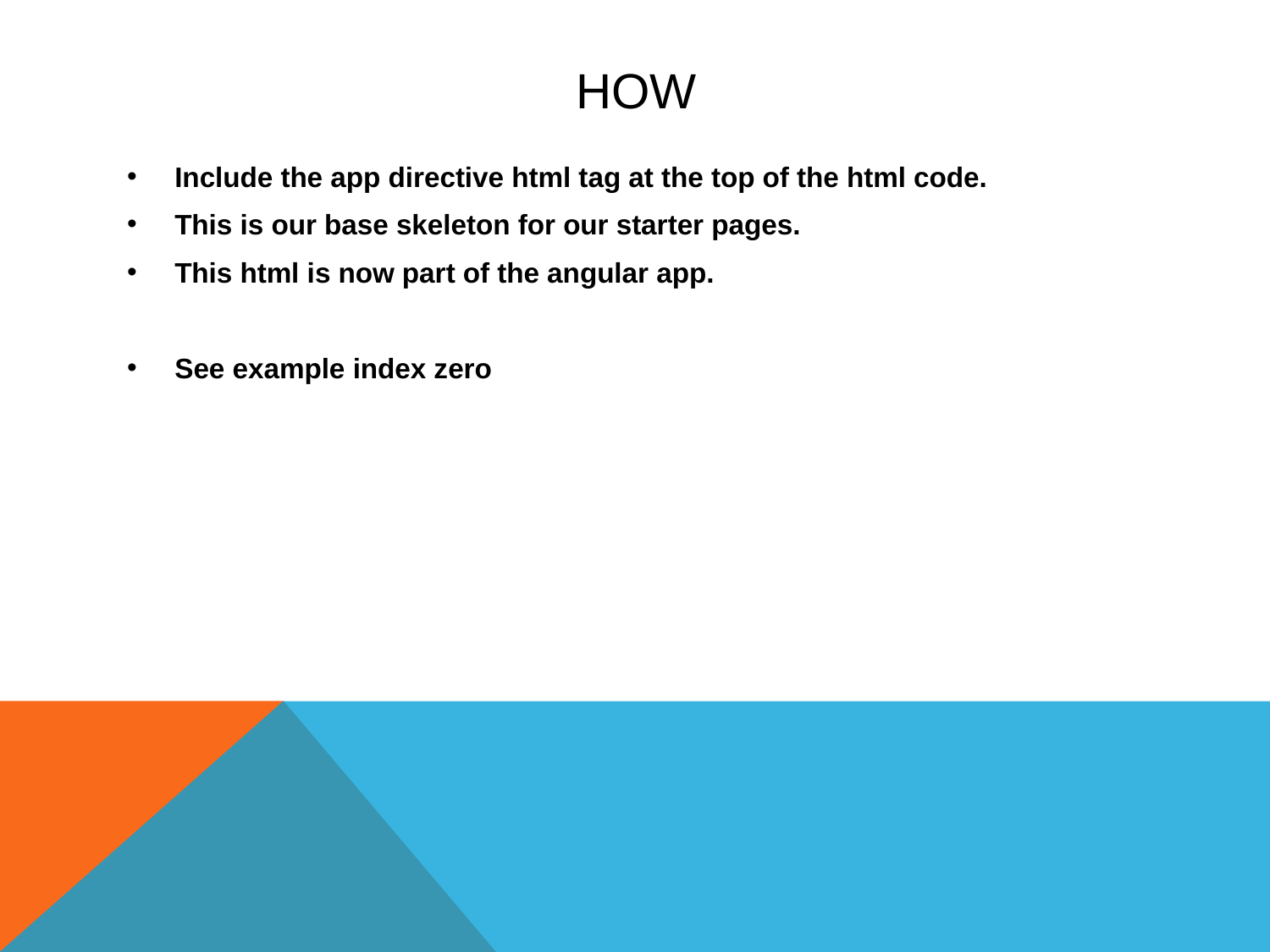

# HOW
Include the app directive html tag at the top of the html code.
This is our base skeleton for our starter pages.
This html is now part of the angular app.

See example index zero